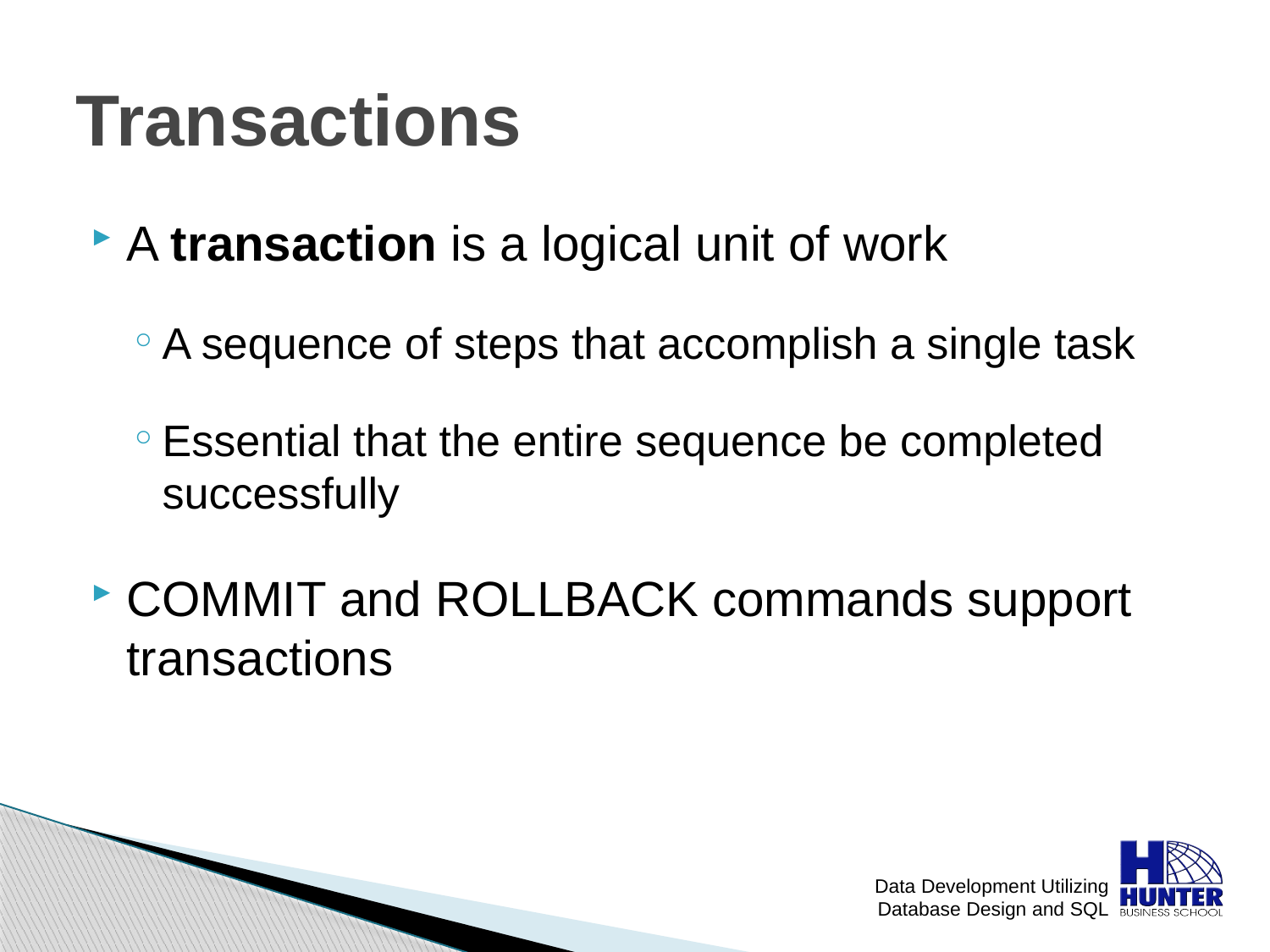

# Transactions
A transaction is a logical unit of work
A sequence of steps that accomplish a single task
Essential that the entire sequence be completed successfully
COMMIT and ROLLBACK commands support transactions